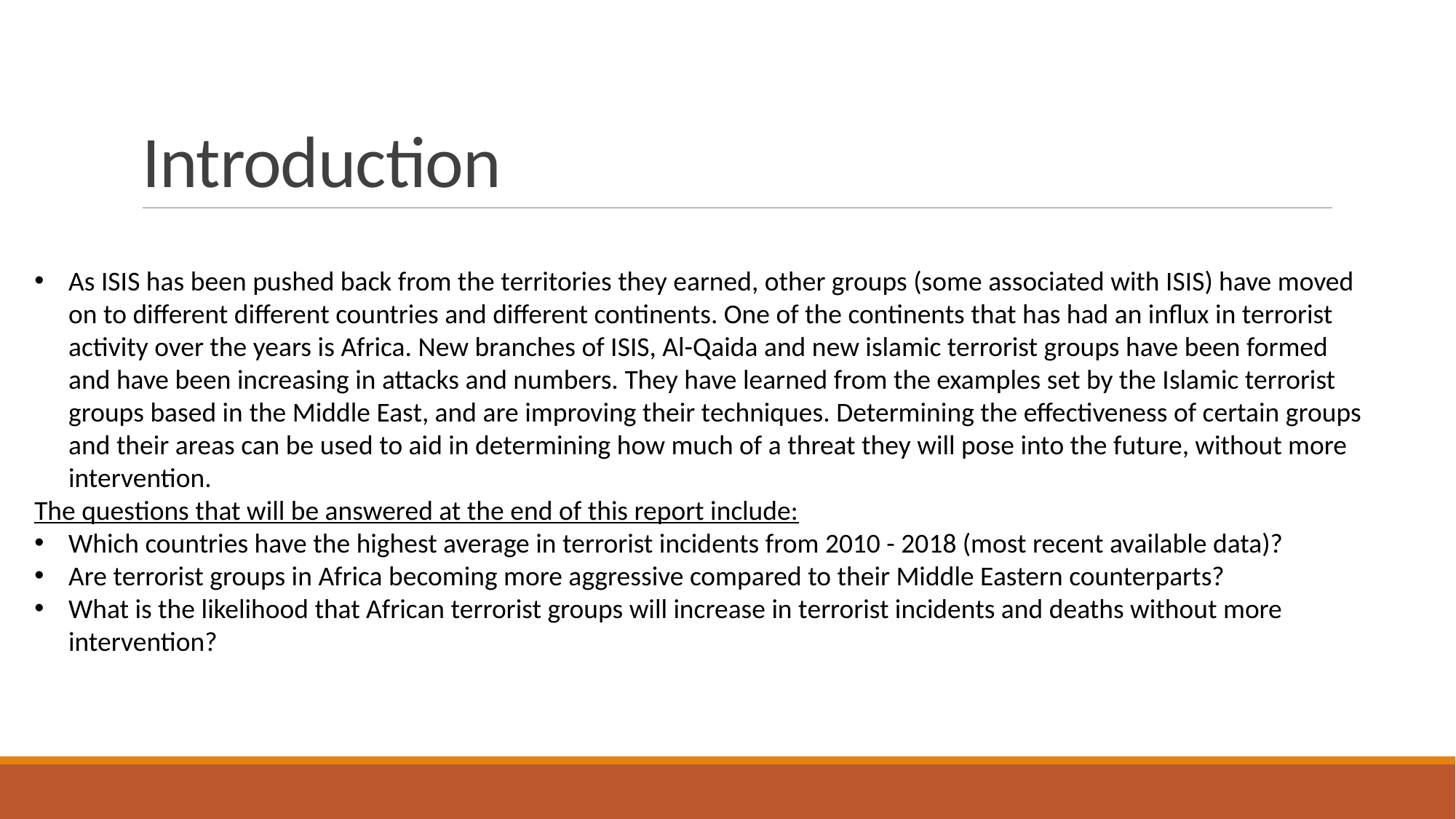

# Introduction
As ISIS has been pushed back from the territories they earned, other groups (some associated with ISIS) have moved on to different different countries and different continents. One of the continents that has had an influx in terrorist activity over the years is Africa. New branches of ISIS, Al-Qaida and new islamic terrorist groups have been formed and have been increasing in attacks and numbers. They have learned from the examples set by the Islamic terrorist groups based in the Middle East, and are improving their techniques. Determining the effectiveness of certain groups and their areas can be used to aid in determining how much of a threat they will pose into the future, without more intervention.
The questions that will be answered at the end of this report include:
Which countries have the highest average in terrorist incidents from 2010 - 2018 (most recent available data)?
Are terrorist groups in Africa becoming more aggressive compared to their Middle Eastern counterparts?
What is the likelihood that African terrorist groups will increase in terrorist incidents and deaths without more intervention?